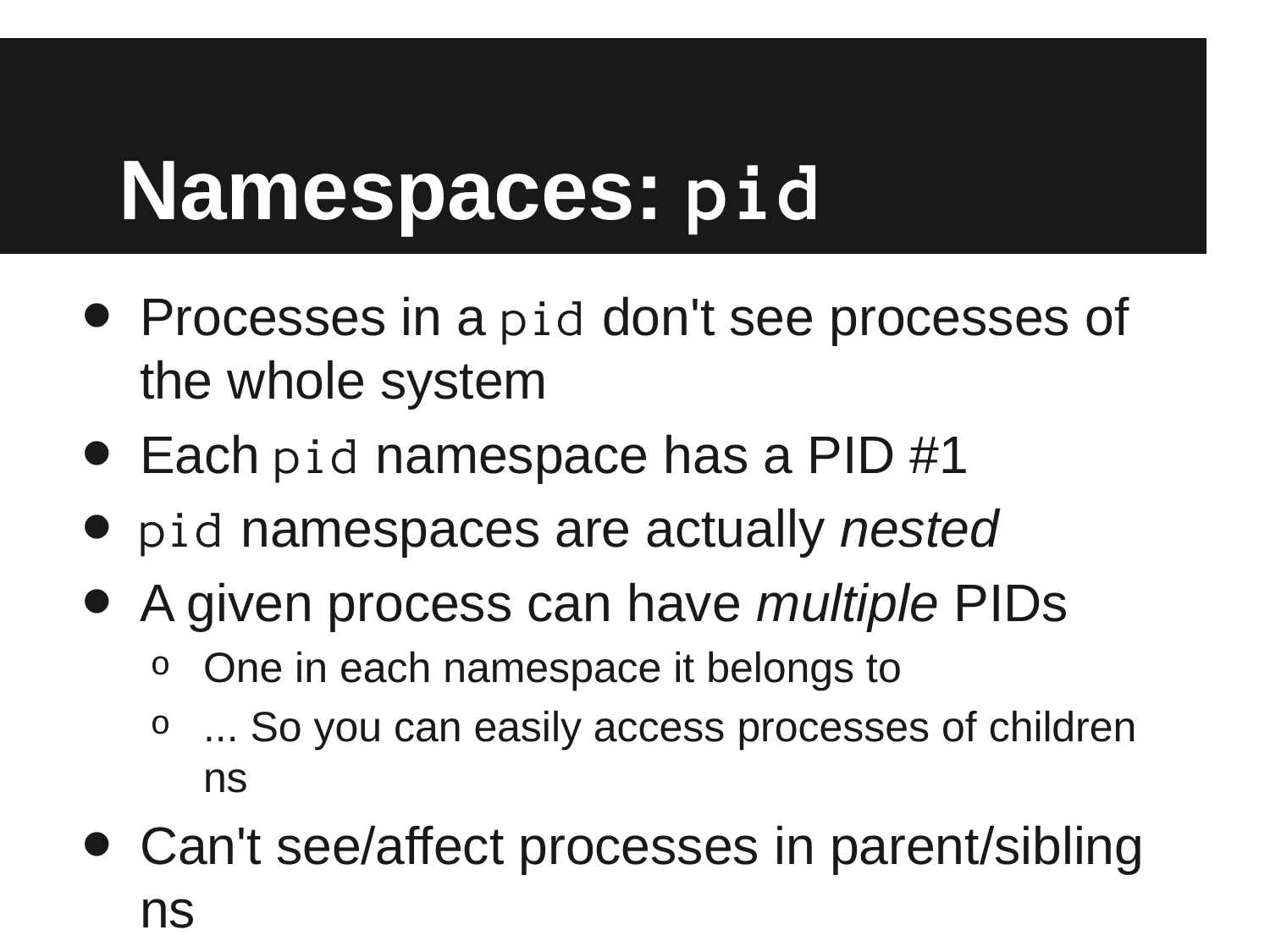

# Namespaces: pid
Processes in a pid don't see processes of the whole system
Each pid namespace has a PID #1
pid namespaces are actually nested
A given process can have multiple PIDs
One in each namespace it belongs to
... So you can easily access processes of children ns
Can't see/affect processes in parent/sibling ns